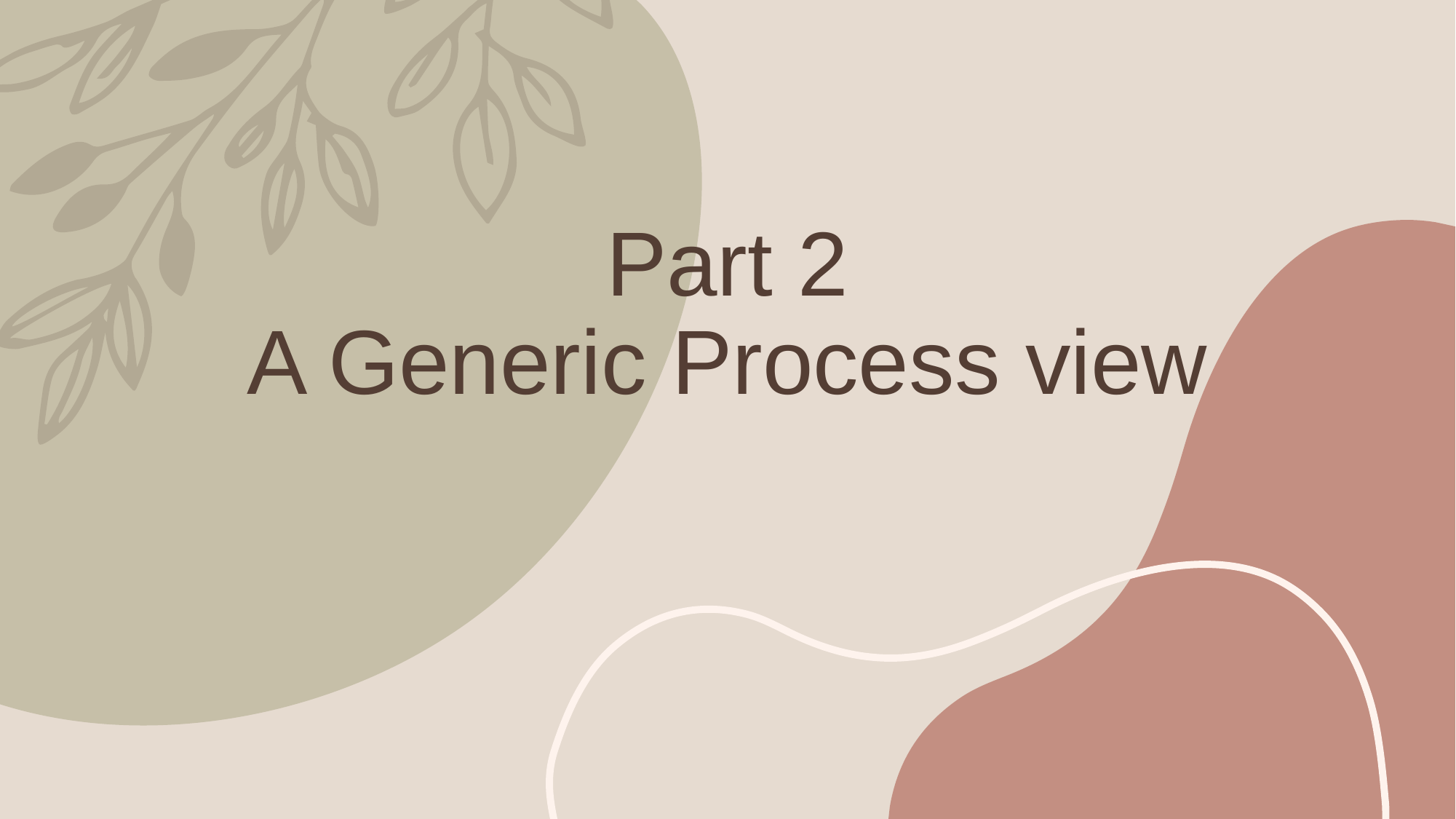

# Part 2 A Generic Process view